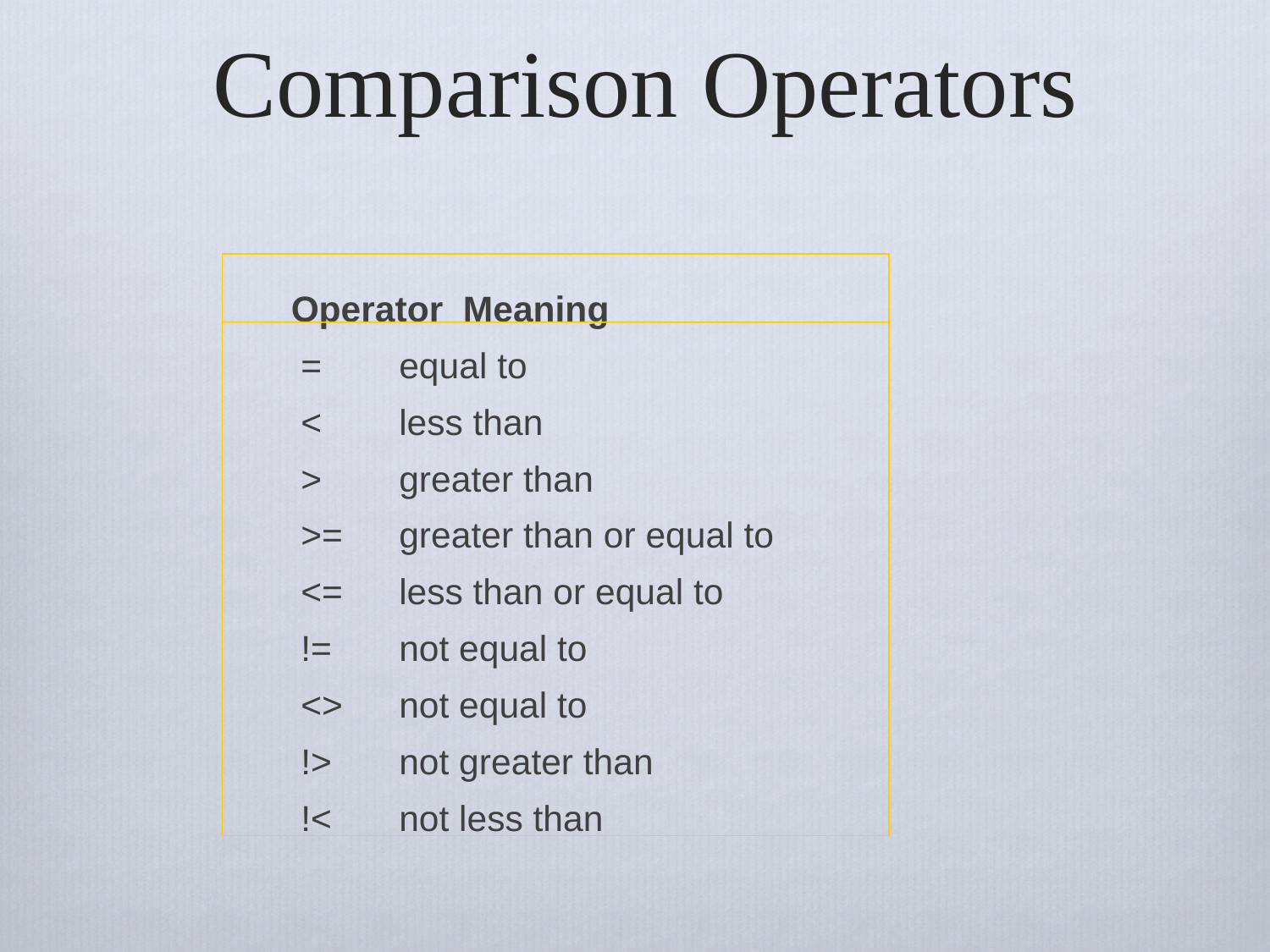

# Comparison Operators

		Operator  Meaning
	 =	equal to
	 <	less than
	 >	greater than
	 >=	greater than or equal to
	 <=	less than or equal to
	 !=	not equal to
	 <>	not equal to
	 !>	not greater than
	 !<	not less than